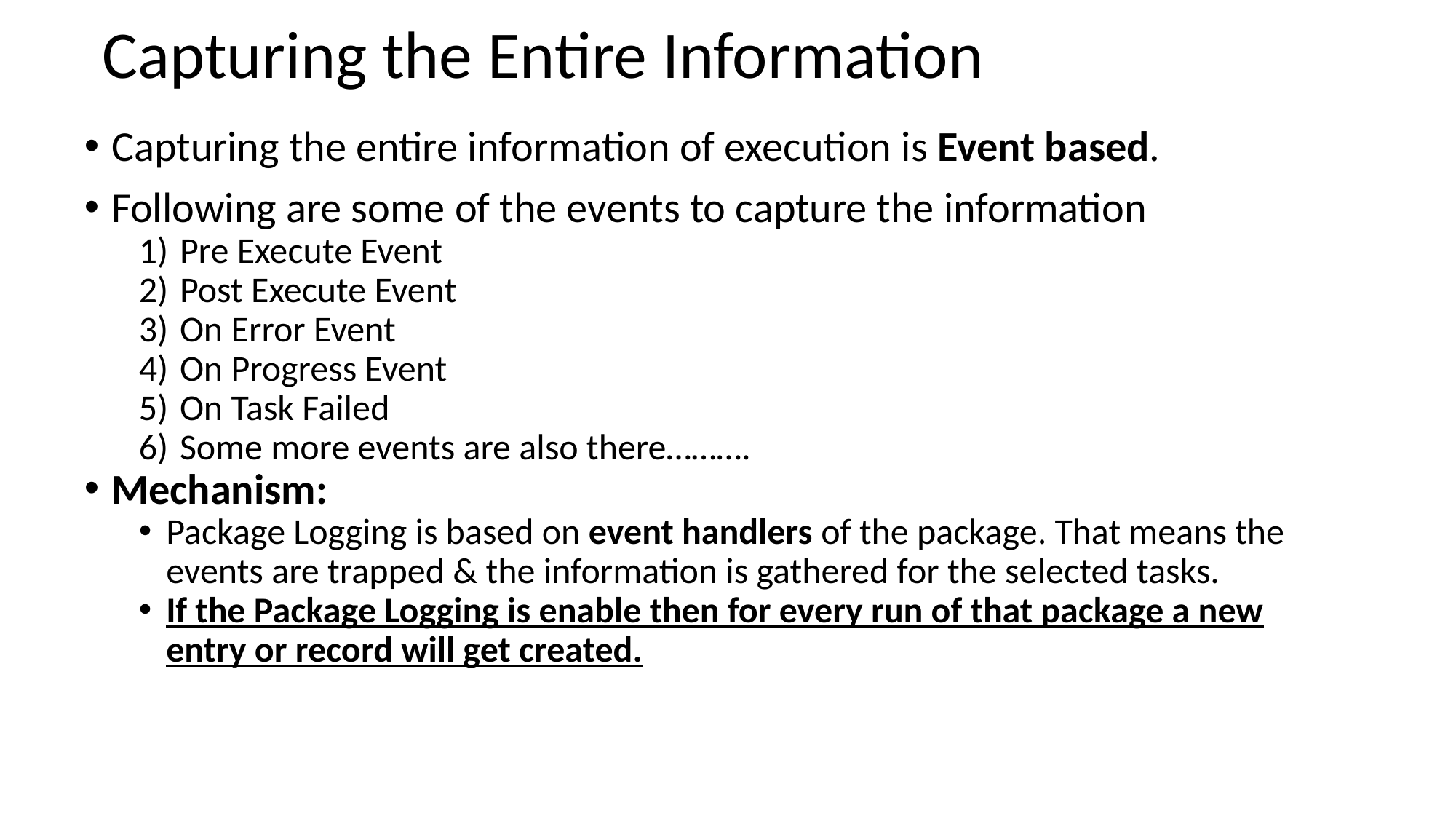

# Capturing the Entire Information
Capturing the entire information of execution is Event based.
Following are some of the events to capture the information
Pre Execute Event
Post Execute Event
On Error Event
On Progress Event
On Task Failed
Some more events are also there……….
Mechanism:
Package Logging is based on event handlers of the package. That means the events are trapped & the information is gathered for the selected tasks.
If the Package Logging is enable then for every run of that package a new entry or record will get created.